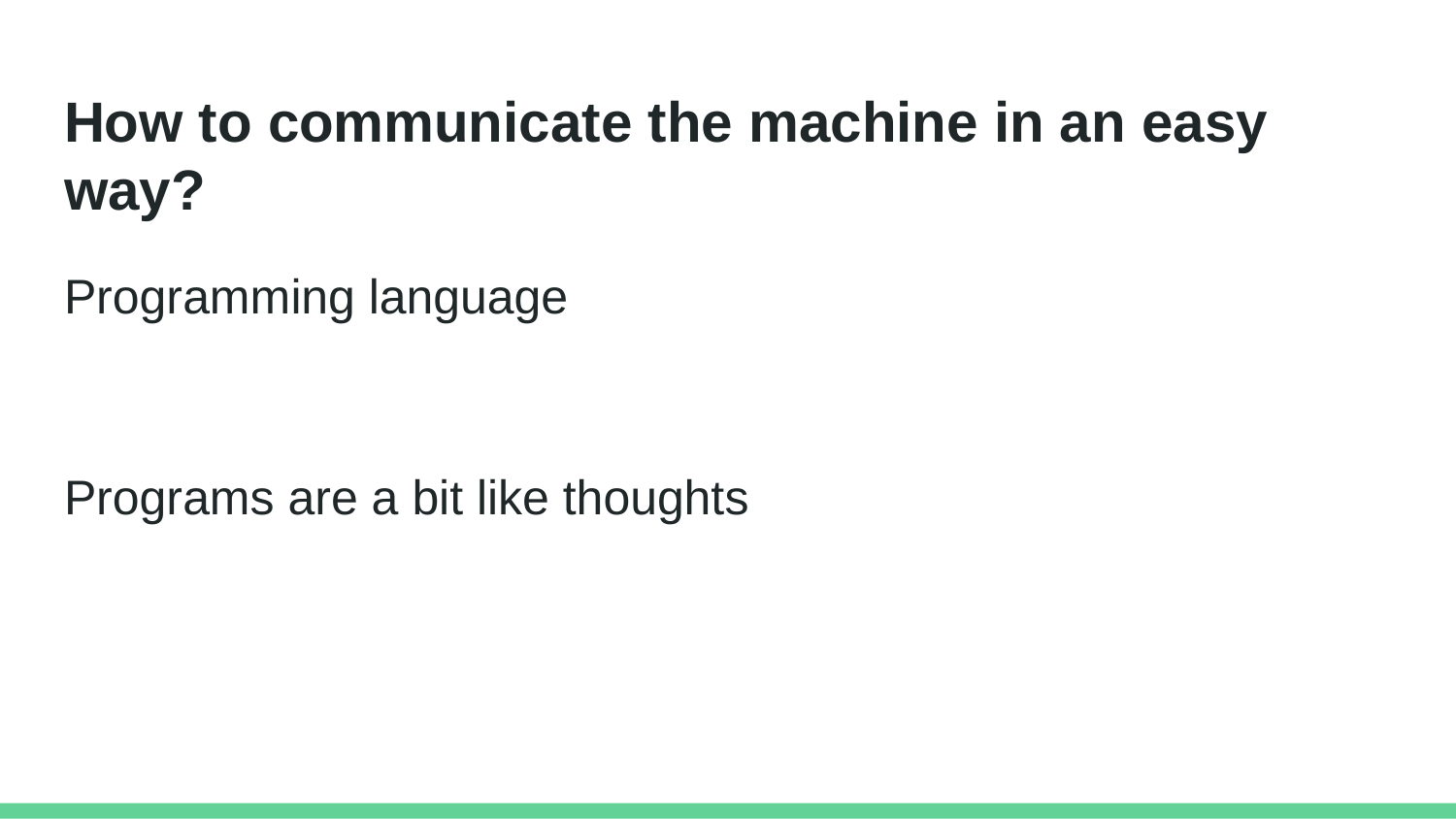

# How to communicate the machine in an easy way?

Programming language

Programs are a bit like thoughts